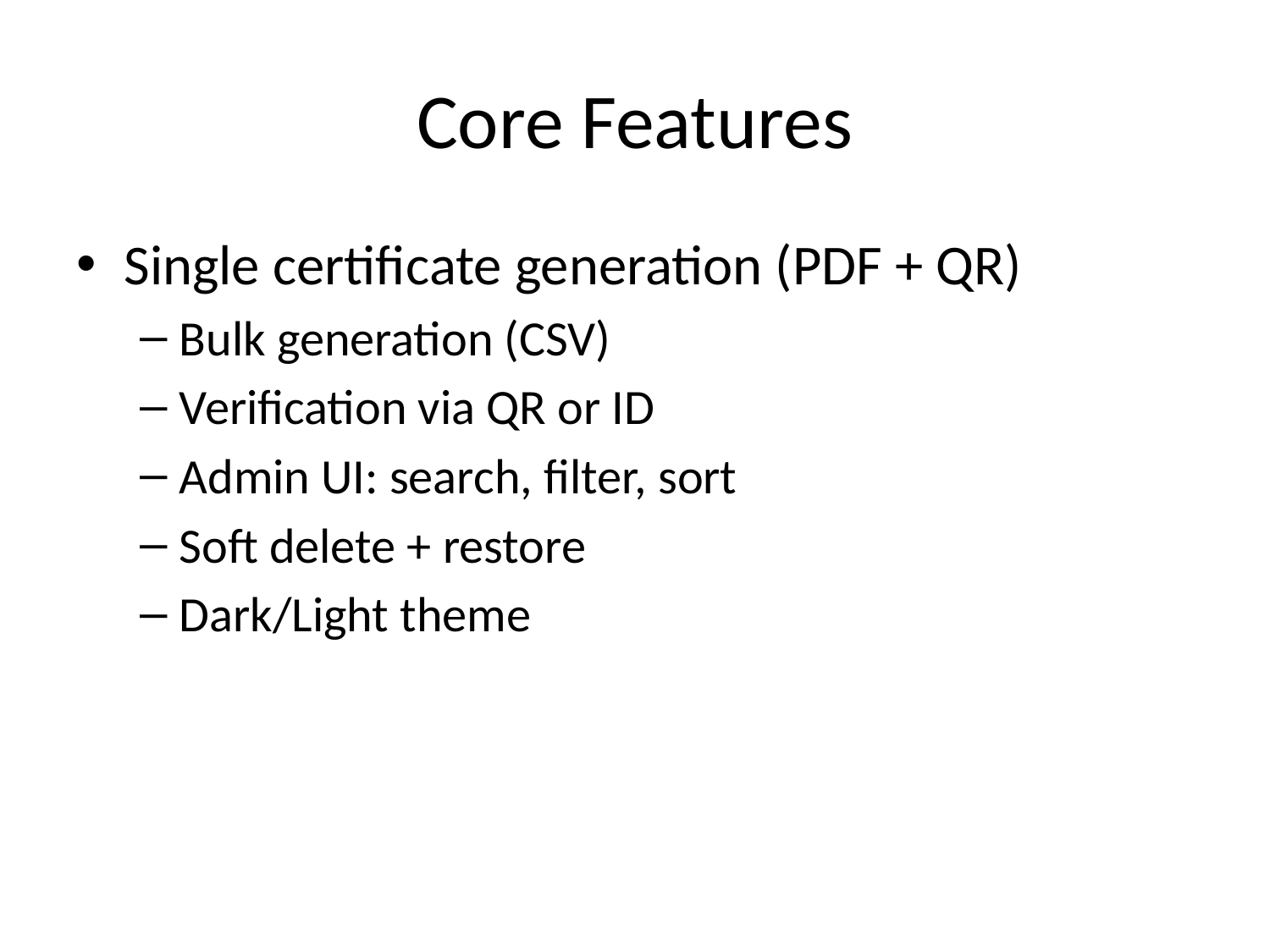

# Core Features
Single certificate generation (PDF + QR)
Bulk generation (CSV)
Verification via QR or ID
Admin UI: search, filter, sort
Soft delete + restore
Dark/Light theme